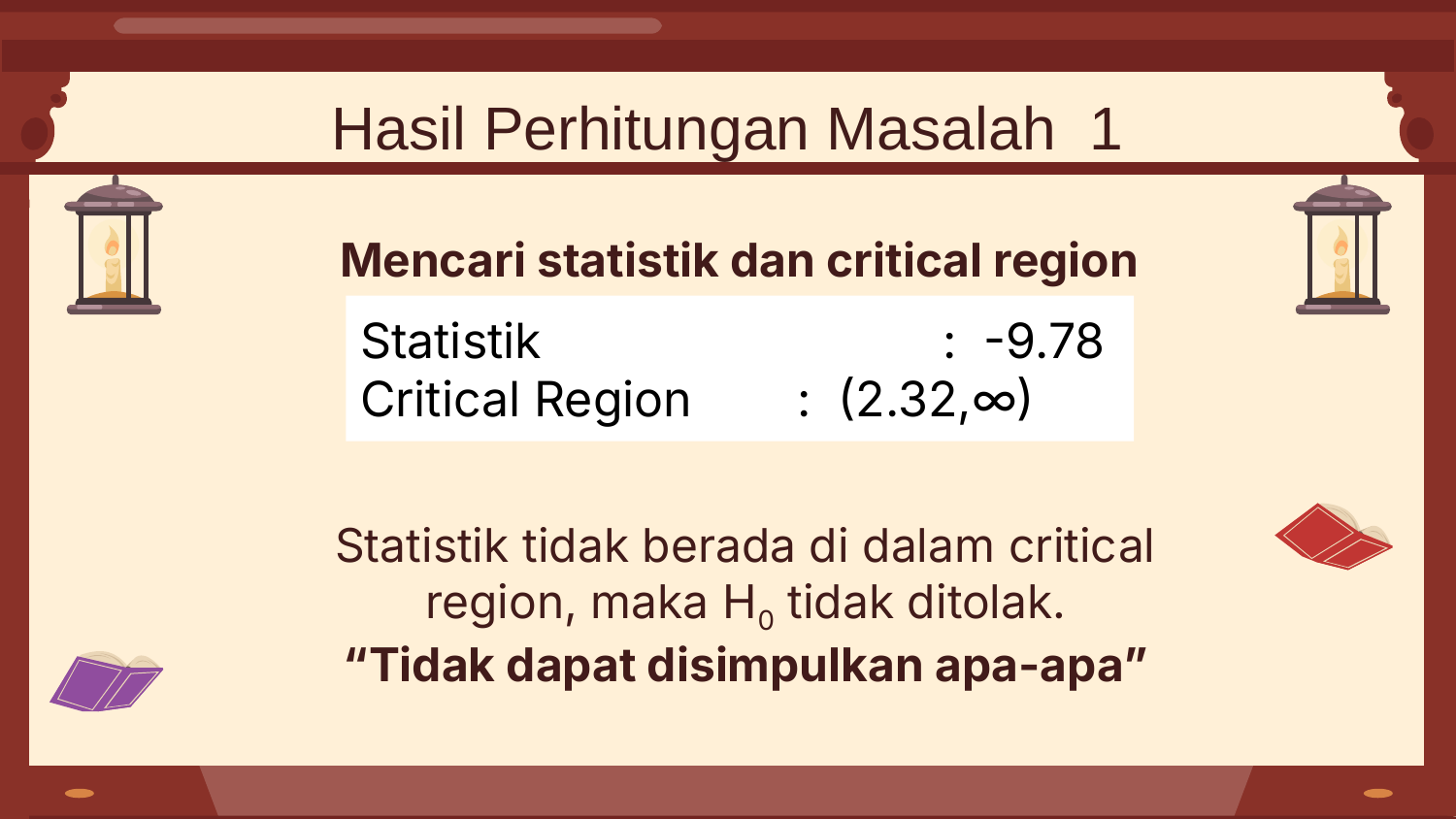

Hasil Perhitungan Masalah  1
Mencari statistik dan critical region
Statistik			:  -9.78
Critical Region	:  (2.32,∞)
Statistik tidak berada di dalam critical region, maka H0 tidak ditolak.
“Tidak dapat disimpulkan apa-apa”